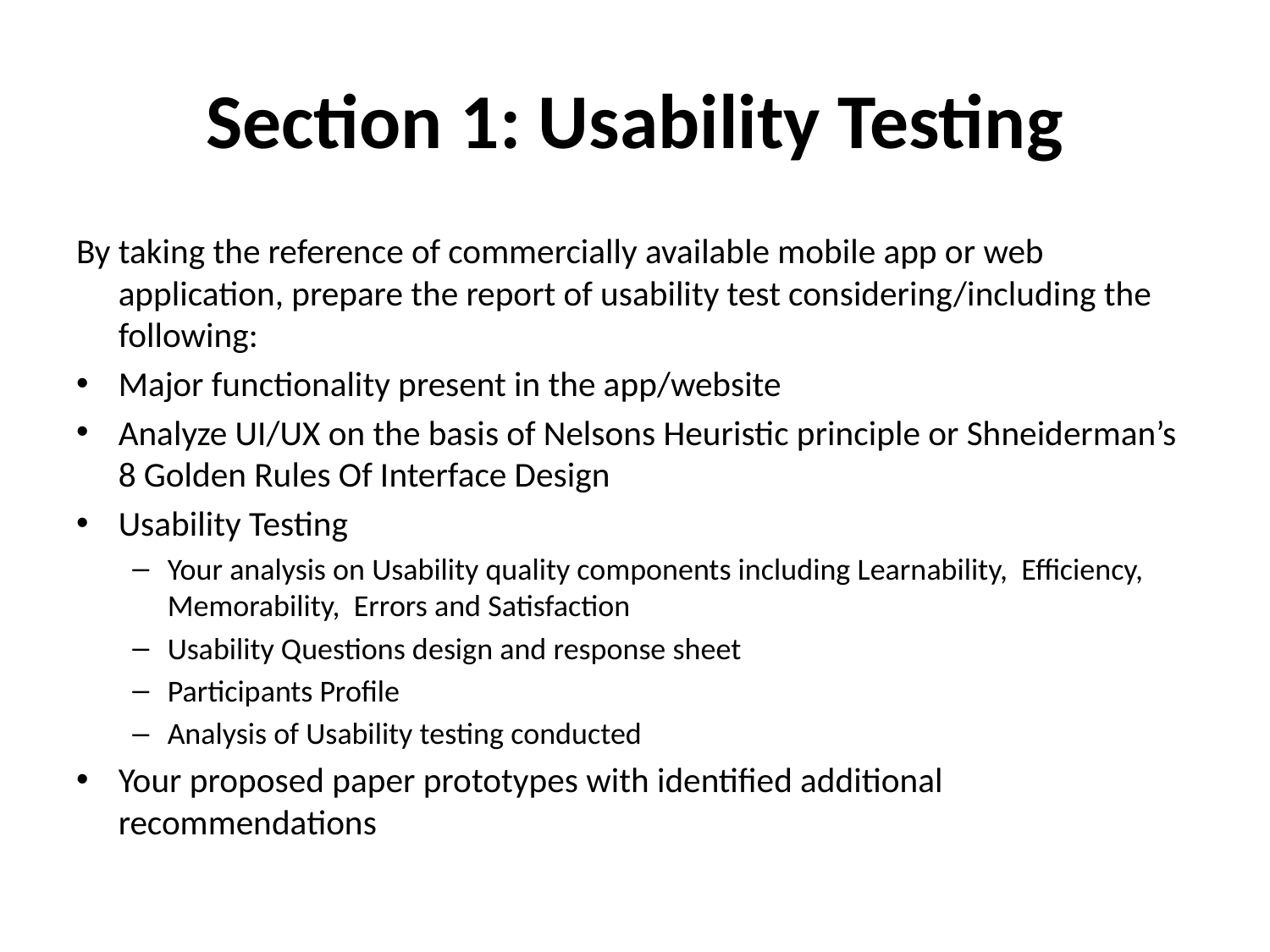

# Section 1: Usability Testing
By taking the reference of commercially available mobile app or web application, prepare the report of usability test considering/including the following:
Major functionality present in the app/website
Analyze UI/UX on the basis of Nelsons Heuristic principle or Shneiderman’s 8 Golden Rules Of Interface Design
Usability Testing
Your analysis on Usability quality components including Learnability,  Efficiency,  Memorability,  Errors and Satisfaction
Usability Questions design and response sheet
Participants Profile
Analysis of Usability testing conducted
Your proposed paper prototypes with identified additional recommendations